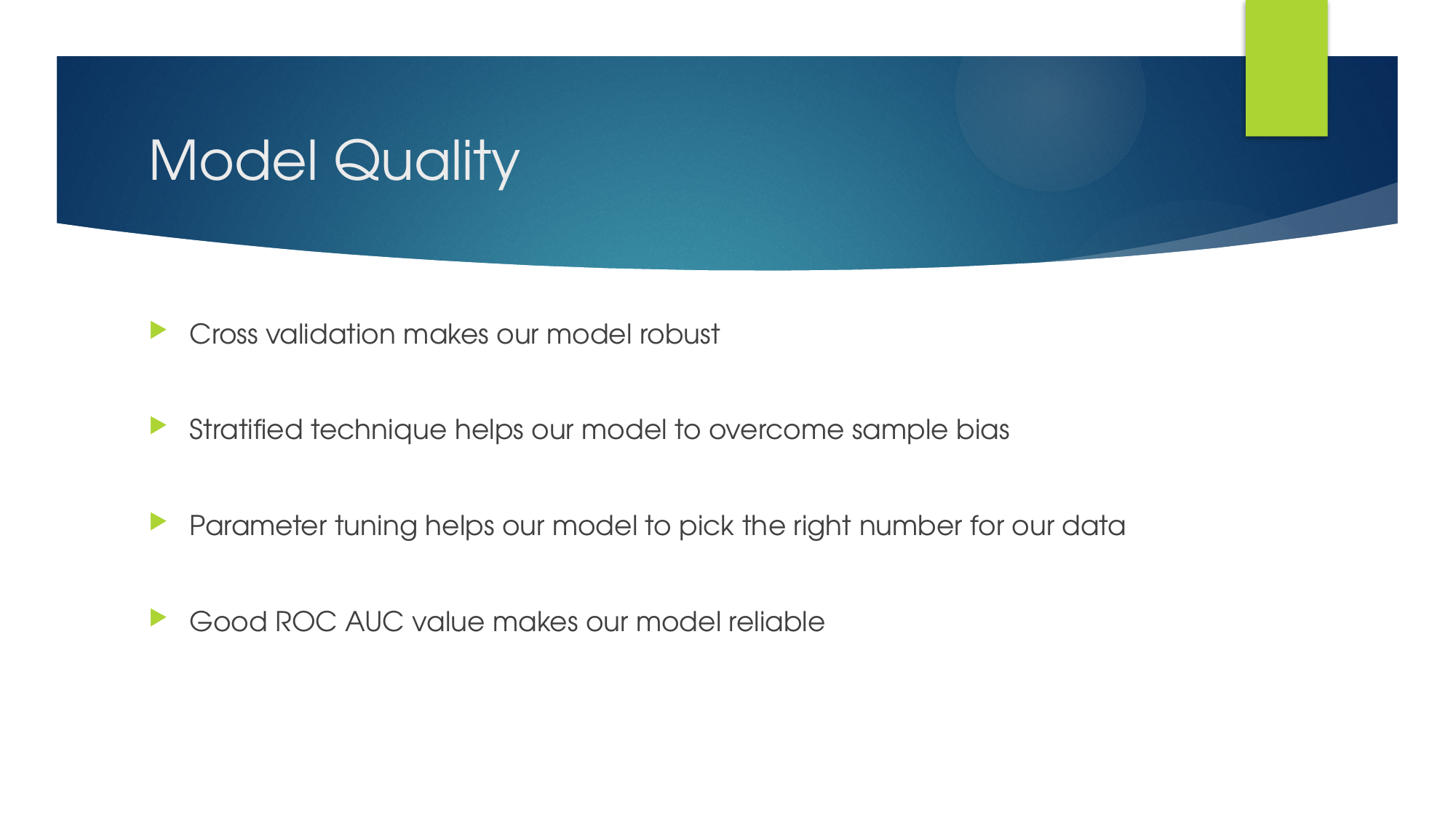

# Model Quality
Cross validation makes our model robust

Stratified technique helps our model to overcome sample bias

Parameter tuning helps our model to pick the right number for our data

Good ROC AUC value makes our model reliable